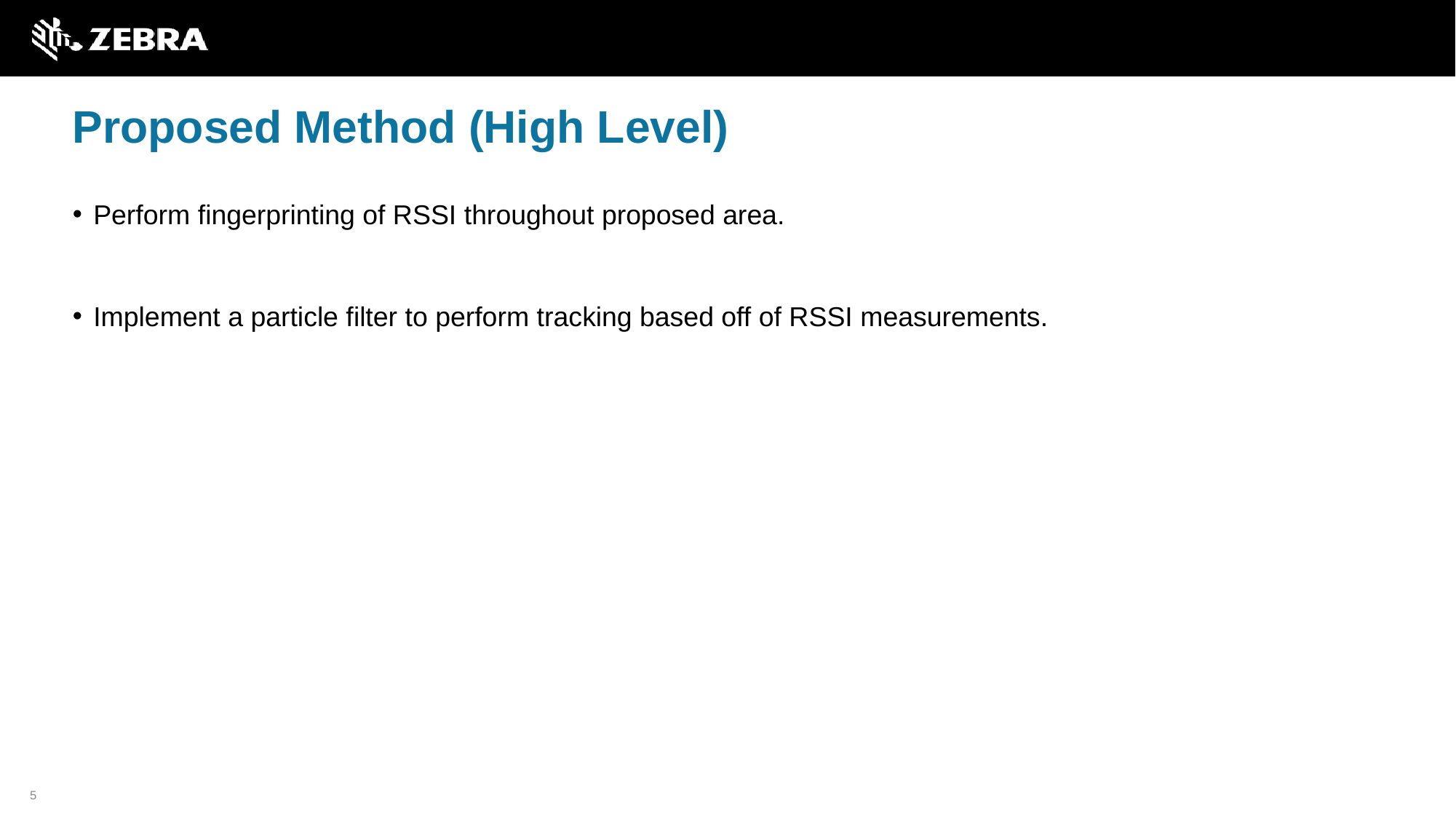

# Proposed Method (High Level)
Perform fingerprinting of RSSI throughout proposed area.

Implement a particle filter to perform tracking based off of RSSI measurements.
5